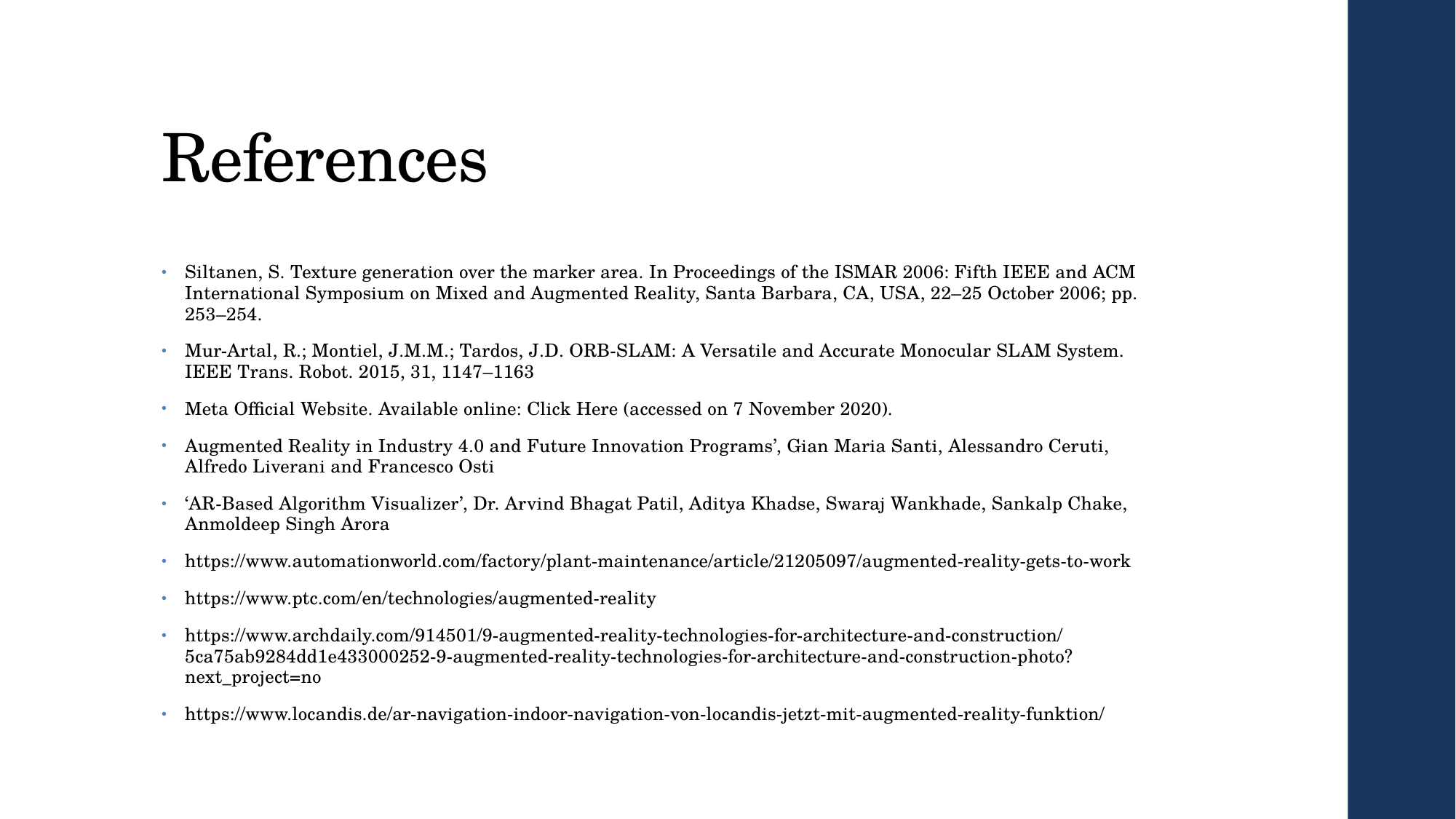

# References

Siltanen, S. Texture generation over the marker area. In Proceedings of the ISMAR 2006: Fifth IEEE and ACM International Symposium on Mixed and Augmented Reality, Santa Barbara, CA, USA, 22–25 October 2006; pp. 253–254.
Mur-Artal, R.; Montiel, J.M.M.; Tardos, J.D. ORB-SLAM: A Versatile and Accurate Monocular SLAM System. IEEE Trans. Robot. 2015, 31, 1147–1163
Meta Official Website. Available online: Click Here (accessed on 7 November 2020).
Augmented Reality in Industry 4.0 and Future Innovation Programs’, Gian Maria Santi, Alessandro Ceruti, Alfredo Liverani and Francesco Osti
‘AR-Based Algorithm Visualizer’, Dr. Arvind Bhagat Patil, Aditya Khadse, Swaraj Wankhade, Sankalp Chake, Anmoldeep Singh Arora
https://www.automationworld.com/factory/plant-maintenance/article/21205097/augmented-reality-gets-to-work
https://www.ptc.com/en/technologies/augmented-reality
https://www.archdaily.com/914501/9-augmented-reality-technologies-for-architecture-and-construction/5ca75ab9284dd1e433000252-9-augmented-reality-technologies-for-architecture-and-construction-photo?next_project=no
https://www.locandis.de/ar-navigation-indoor-navigation-von-locandis-jetzt-mit-augmented-reality-funktion/